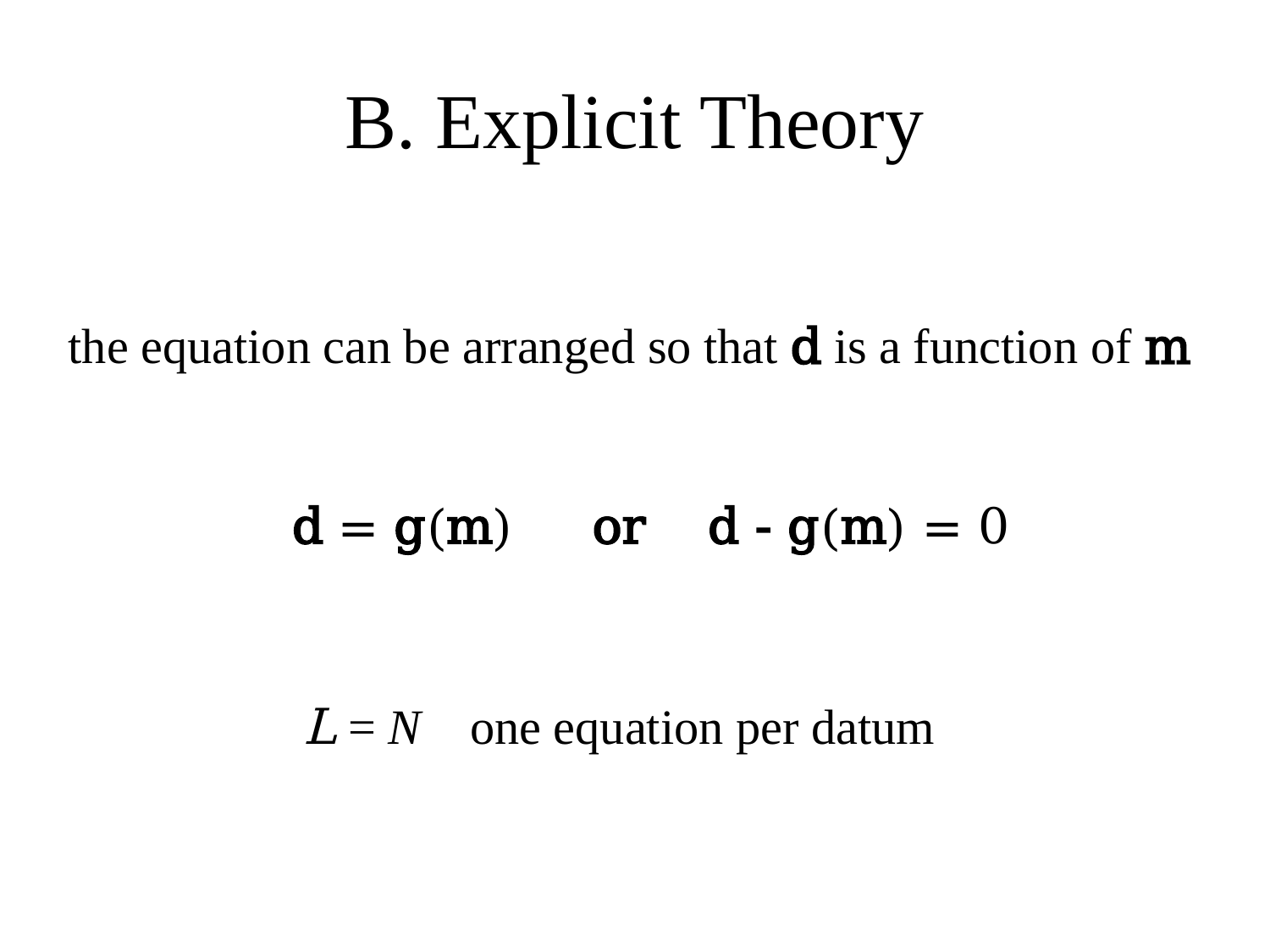

# B. Explicit Theory
the equation can be arranged so that d is a function of m
d = g(m)     or    d - g(m) = 0
L = N    one equation per datum